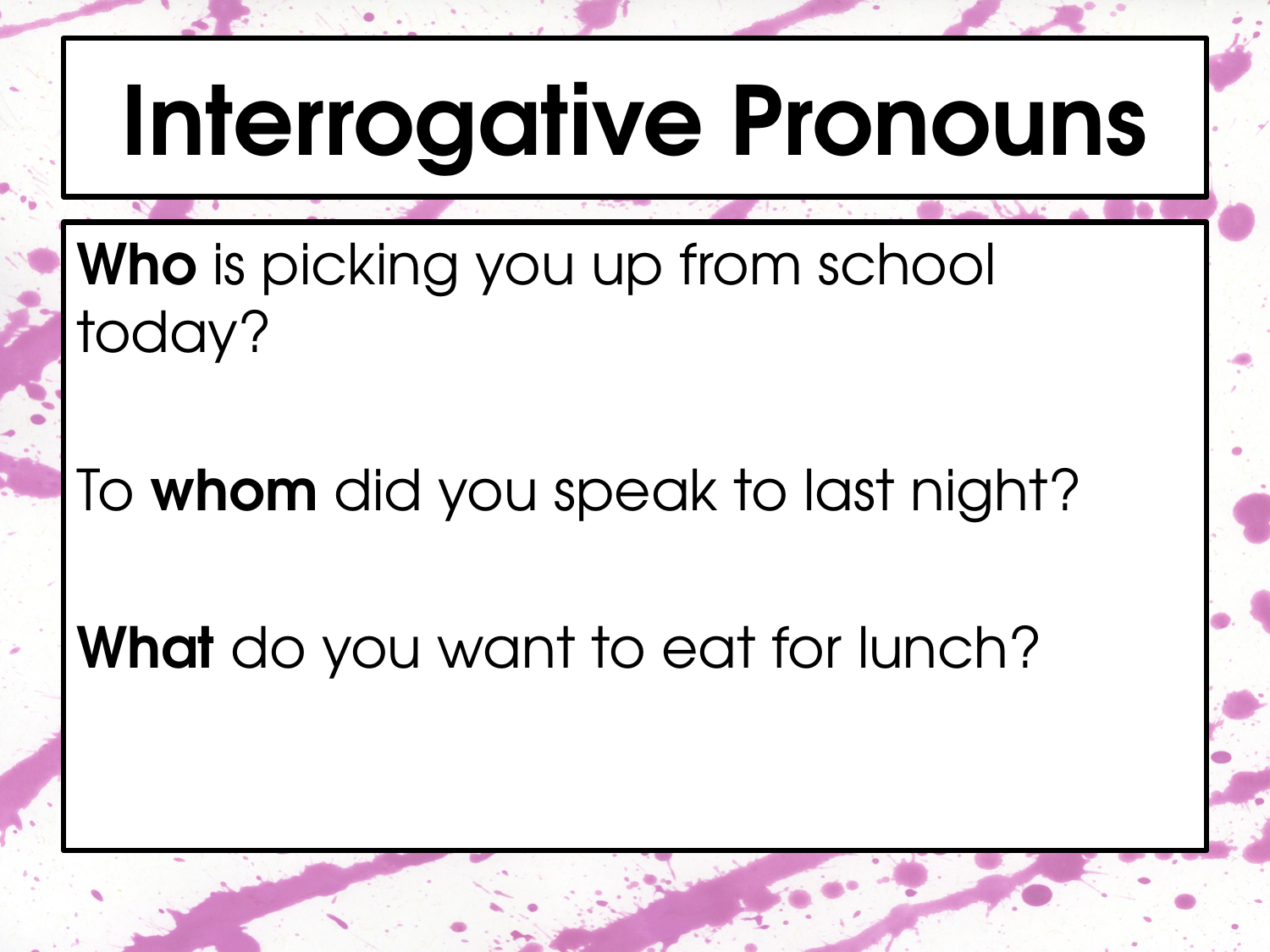

# Interrogative Pronouns
Who is picking you up from school today?

To whom did you speak to last night?

What do you want to eat for lunch?